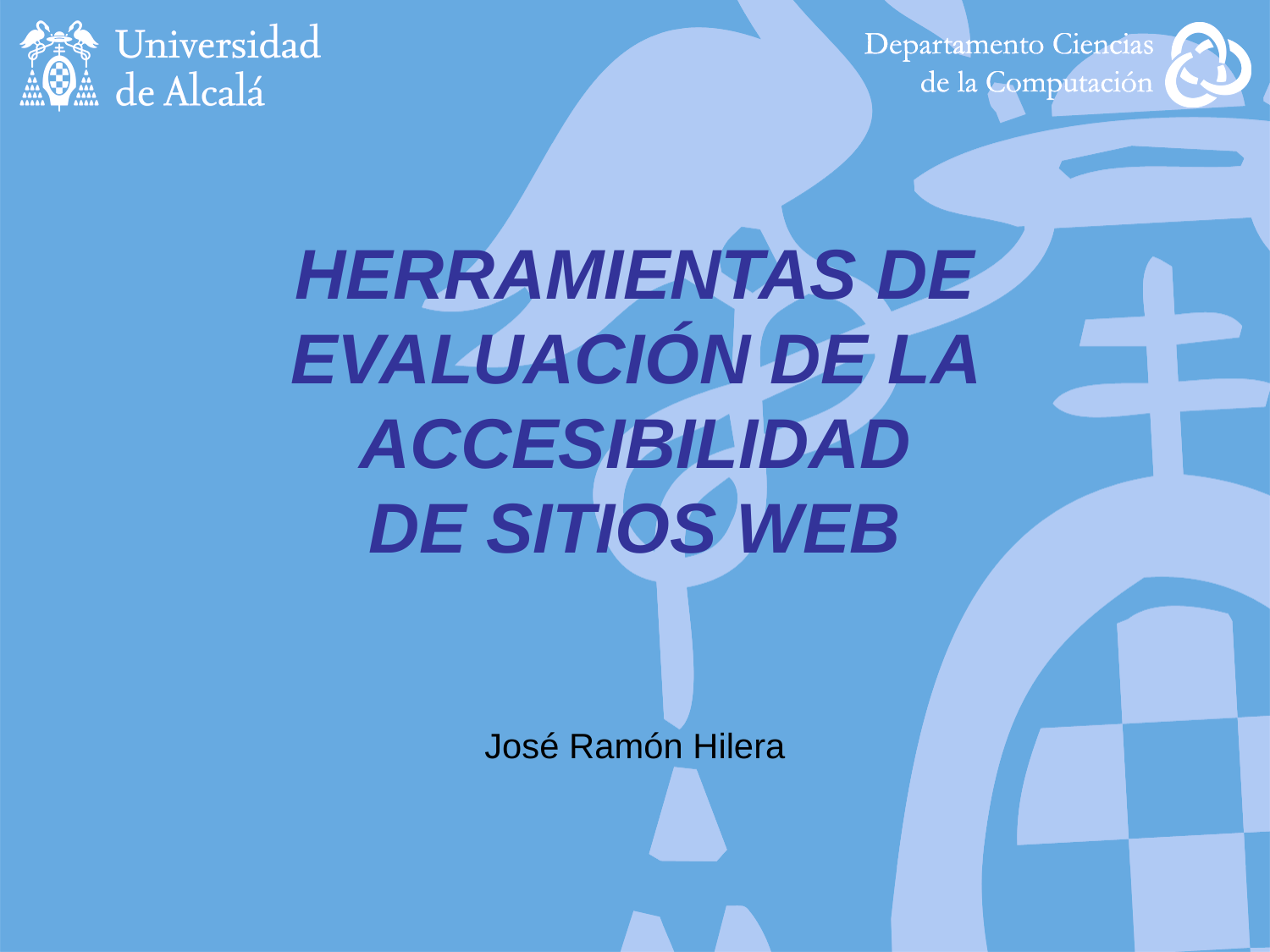

# Herramientas de evaluación de la accesibilidad de sitios Web

José Ramón Hilera